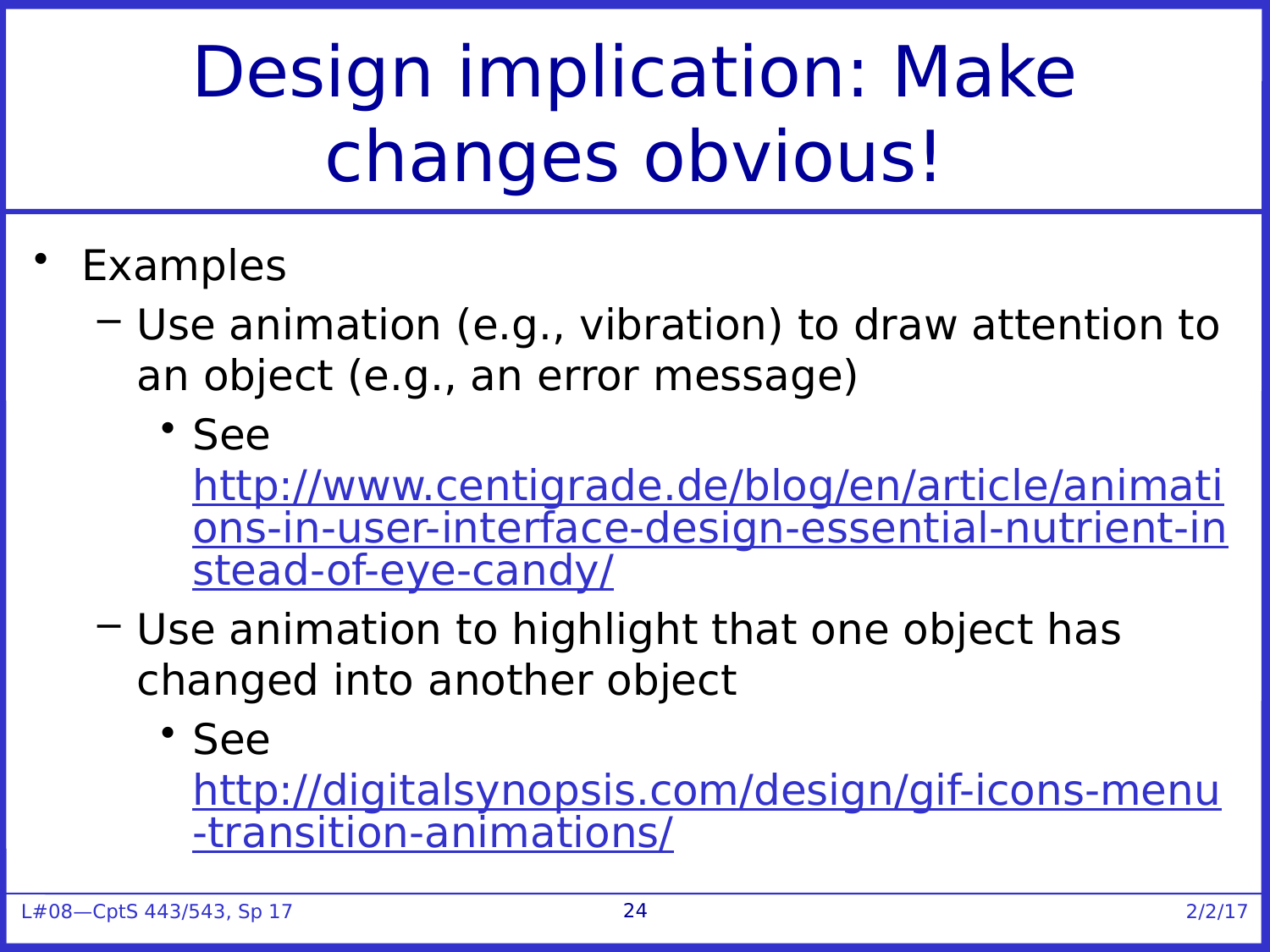

# Design implication: Make changes obvious!
Examples
Use animation (e.g., vibration) to draw attention to an object (e.g., an error message)
See http://www.centigrade.de/blog/en/article/animations-in-user-interface-design-essential-nutrient-instead-of-eye-candy/
Use animation to highlight that one object has changed into another object
See http://digitalsynopsis.com/design/gif-icons-menu-transition-animations/

24